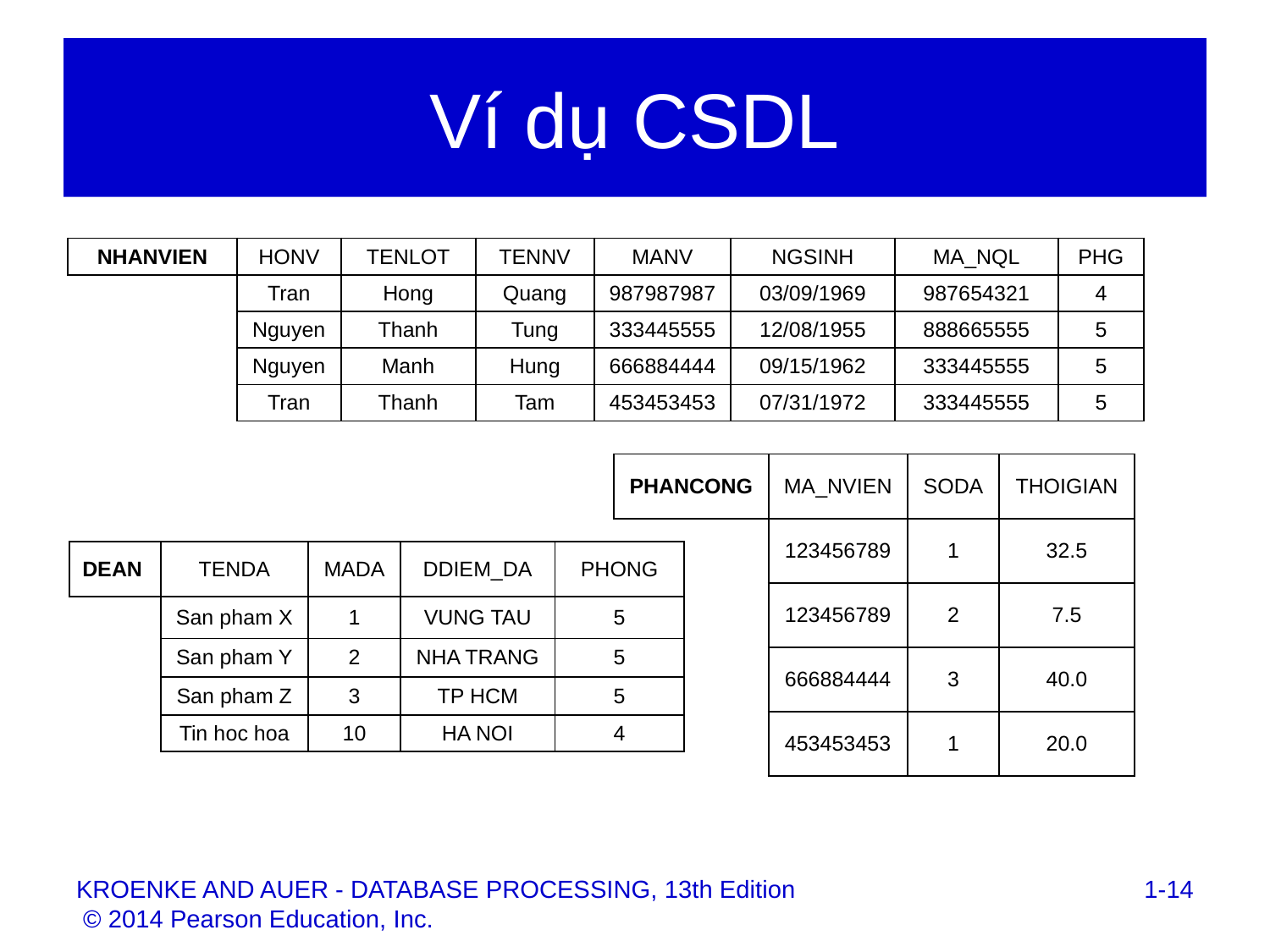

# Ví dụ CSDL

| NHANVIEN | HONV | TENLOT | TENNV | MANV | NGSINH | MA\_NQL | PHG |
| --- | --- | --- | --- | --- | --- | --- | --- |
|  | Tran | Hong | Quang | 987987987 | 03/09/1969 | 987654321 | 4 |
|  | Nguyen | Thanh | Tung | 333445555 | 12/08/1955 | 888665555 | 5 |
|  | Nguyen | Manh | Hung | 666884444 | 09/15/1962 | 333445555 | 5 |
|  | Tran | Thanh | Tam | 453453453 | 07/31/1972 | 333445555 | 5 |
| PHANCONG | MA\_NVIEN | SODA | THOIGIAN |
| --- | --- | --- | --- |
|  | 123456789 | 1 | 32.5 |
|  | 123456789 | 2 | 7.5 |
|  | 666884444 | 3 | 40.0 |
|  | 453453453 | 1 | 20.0 |
| DEAN | TENDA | MADA | DDIEM\_DA | PHONG |
| --- | --- | --- | --- | --- |
|  | San pham X | 1 | VUNG TAU | 5 |
|  | San pham Y | 2 | NHA TRANG | 5 |
|  | San pham Z | 3 | TP HCM | 5 |
|  | Tin hoc hoa | 10 | HA NOI | 4 |
1-14

KROENKE AND AUER - DATABASE PROCESSING, 13th Edition  © 2014 Pearson Education, Inc.